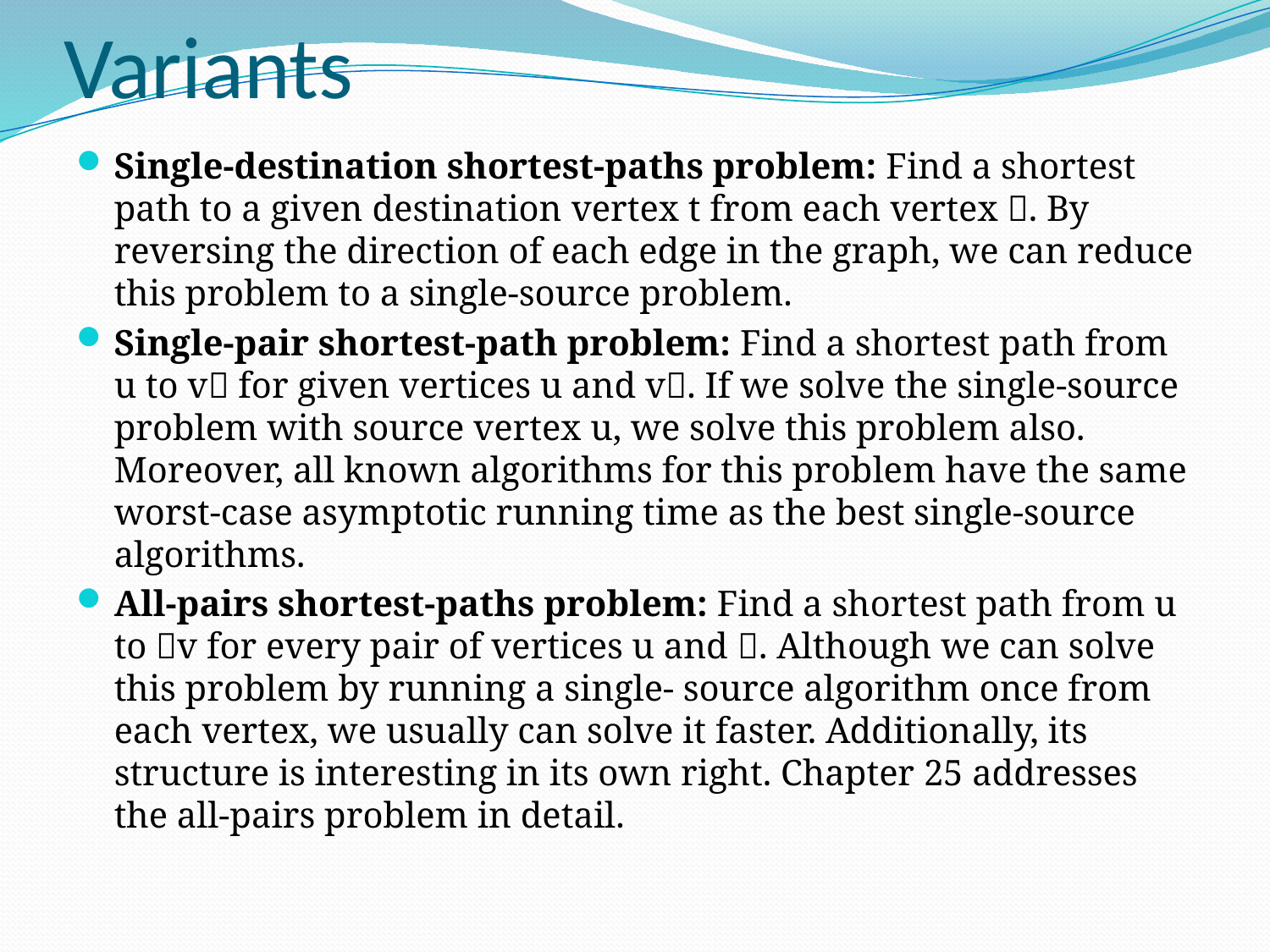

# Variants
Single-destination shortest-paths problem: Find a shortest path to a given destination vertex t from each vertex 􏰍. By reversing the direction of each edge in the graph, we can reduce this problem to a single-source problem.
Single-pair shortest-path problem: Find a shortest path from u to v􏰍 for given vertices u and v􏰍. If we solve the single-source problem with source vertex u, we solve this problem also. Moreover, all known algorithms for this problem have the same worst-case asymptotic running time as the best single-source algorithms.
All-pairs shortest-paths problem: Find a shortest path from u to 􏰍v for every pair of vertices u and 􏰍. Although we can solve this problem by running a single- source algorithm once from each vertex, we usually can solve it faster. Additionally, its structure is interesting in its own right. Chapter 25 addresses the all-pairs problem in detail.